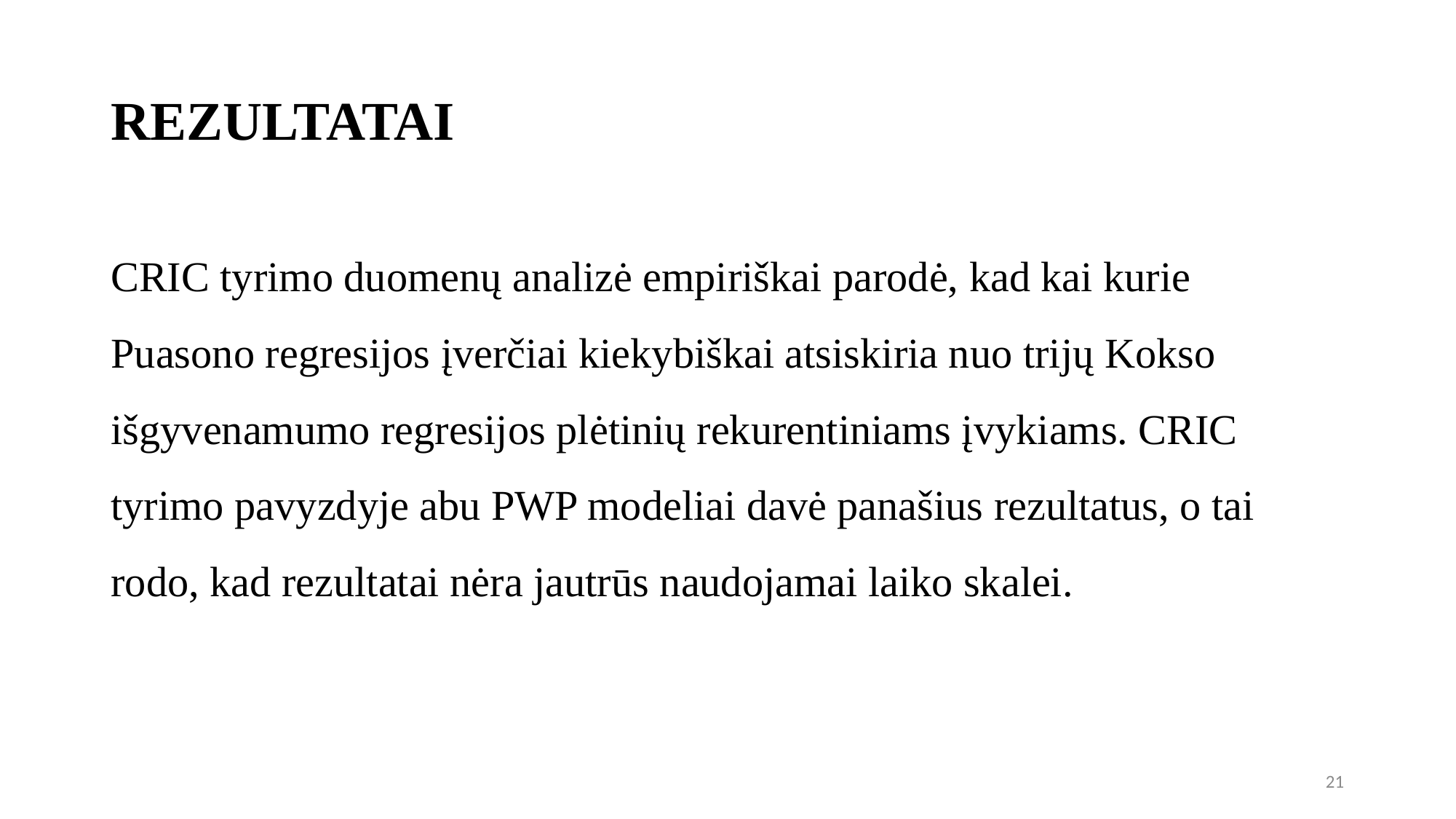

# REZULTATAI
CRIC tyrimo duomenų analizė empiriškai parodė, kad kai kurie Puasono regresijos įverčiai kiekybiškai atsiskiria nuo trijų Kokso išgyvenamumo regresijos plėtinių rekurentiniams įvykiams. CRIC tyrimo pavyzdyje abu PWP modeliai davė panašius rezultatus, o tai rodo, kad rezultatai nėra jautrūs naudojamai laiko skalei.
21